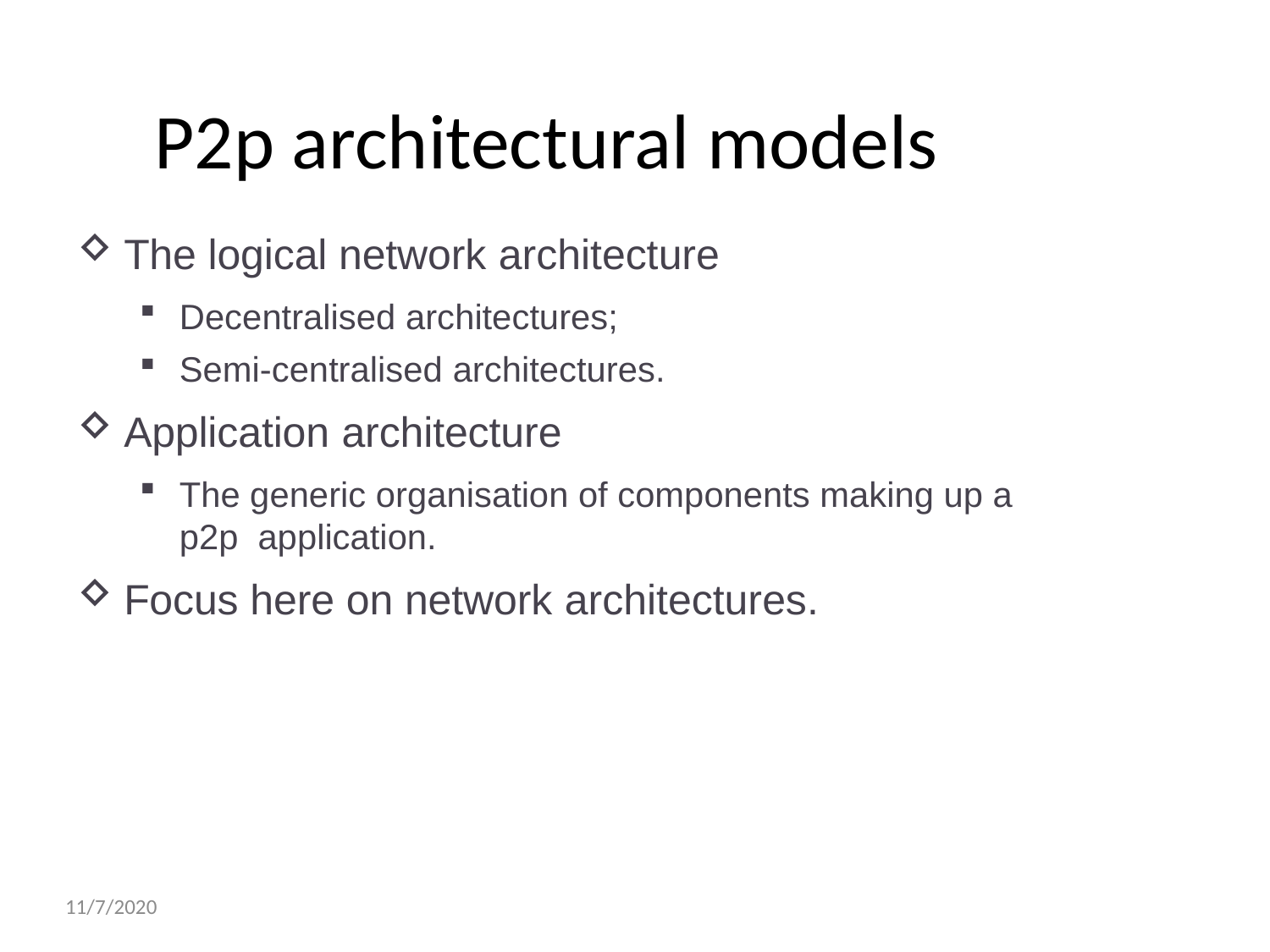

# P2p architectural models
The logical network architecture
Decentralised architectures;
Semi-centralised architectures.
Application architecture
The generic organisation of components making up a p2p  application.
Focus here on network architectures.
11/7/2020